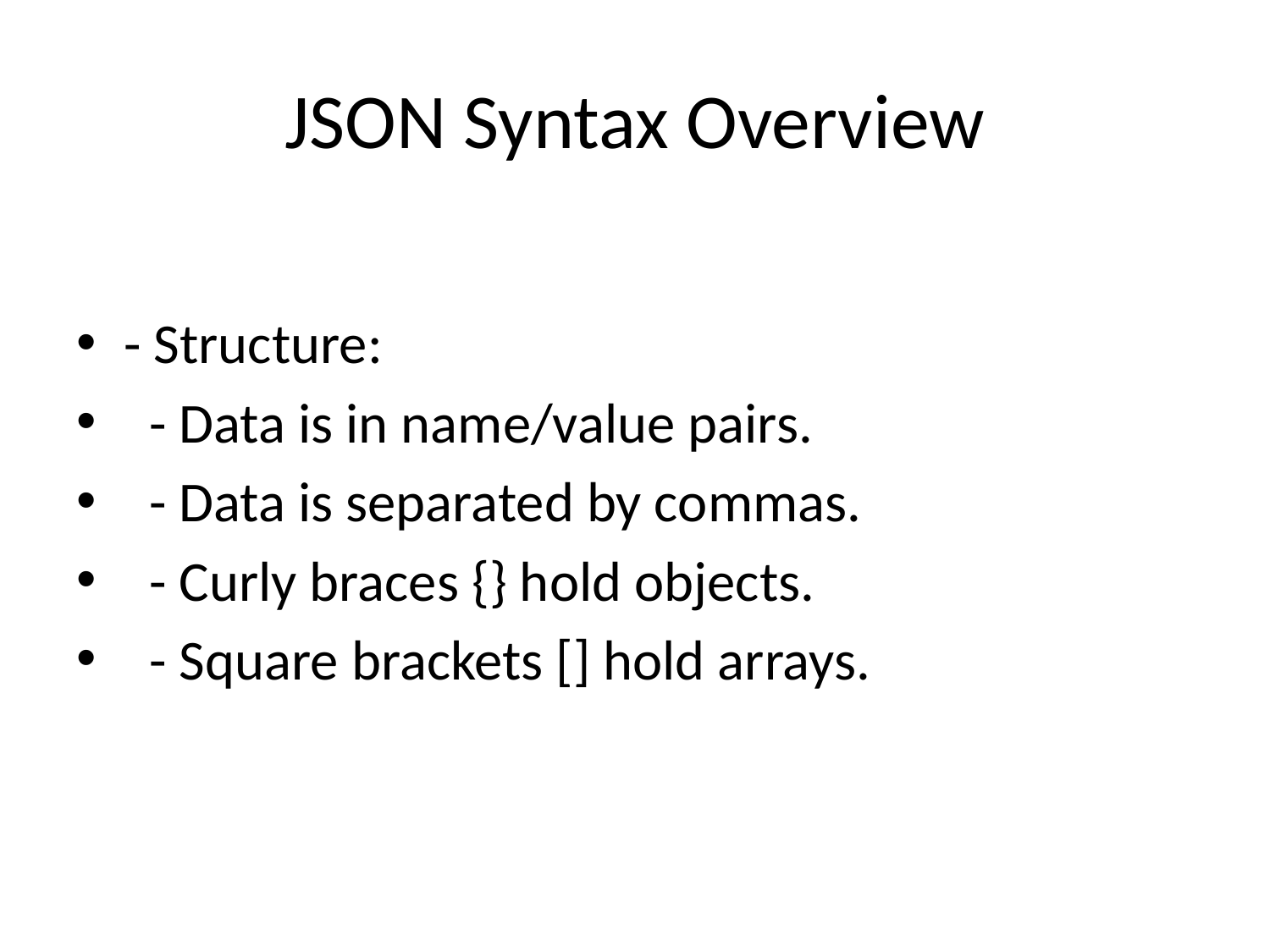

# JSON Syntax Overview

- Structure:
  - Data is in name/value pairs.
  - Data is separated by commas.
  - Curly braces {} hold objects.
  - Square brackets [] hold arrays.